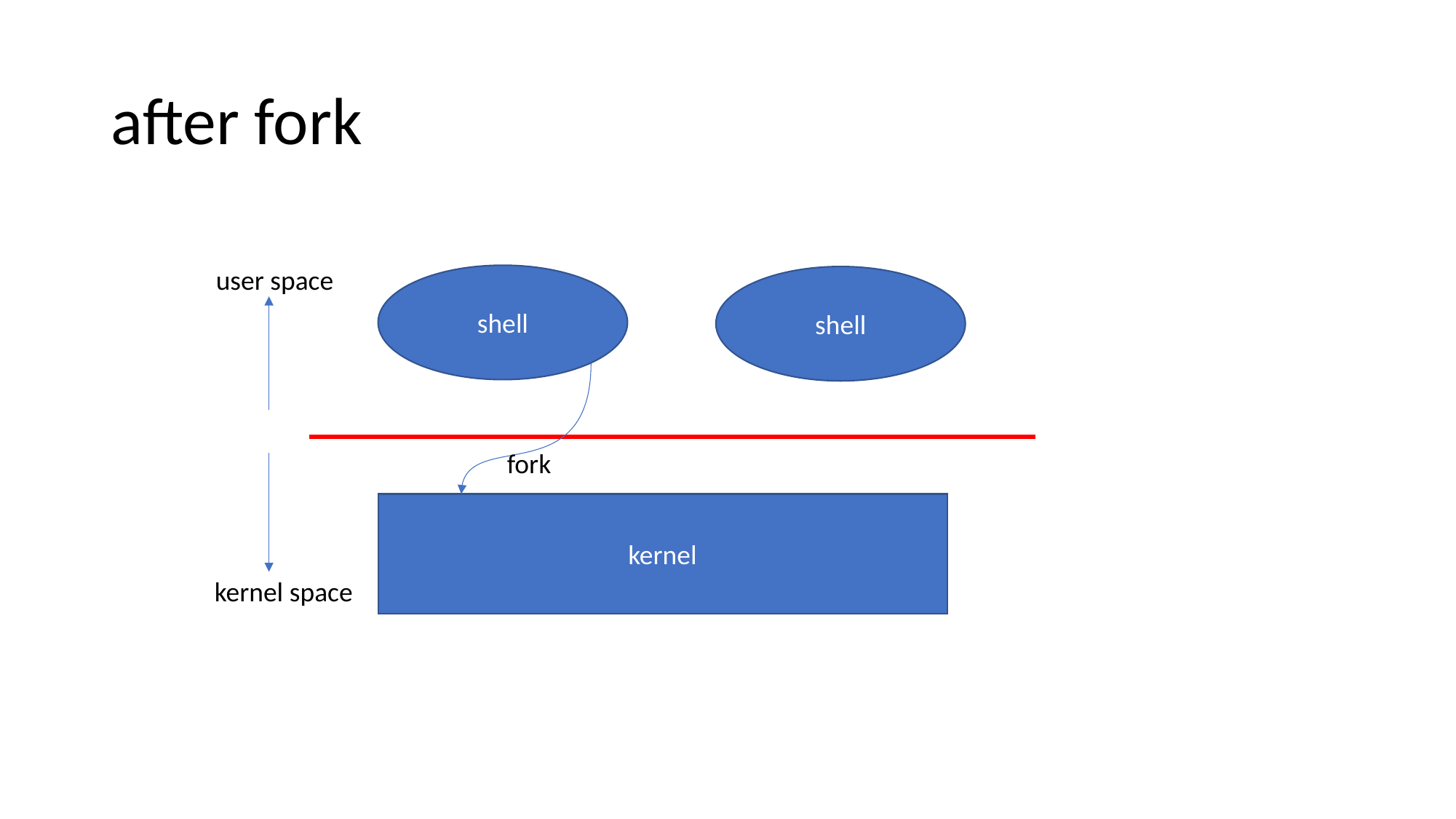

# after fork

user space
shell
shell
fork
kernel
kernel space